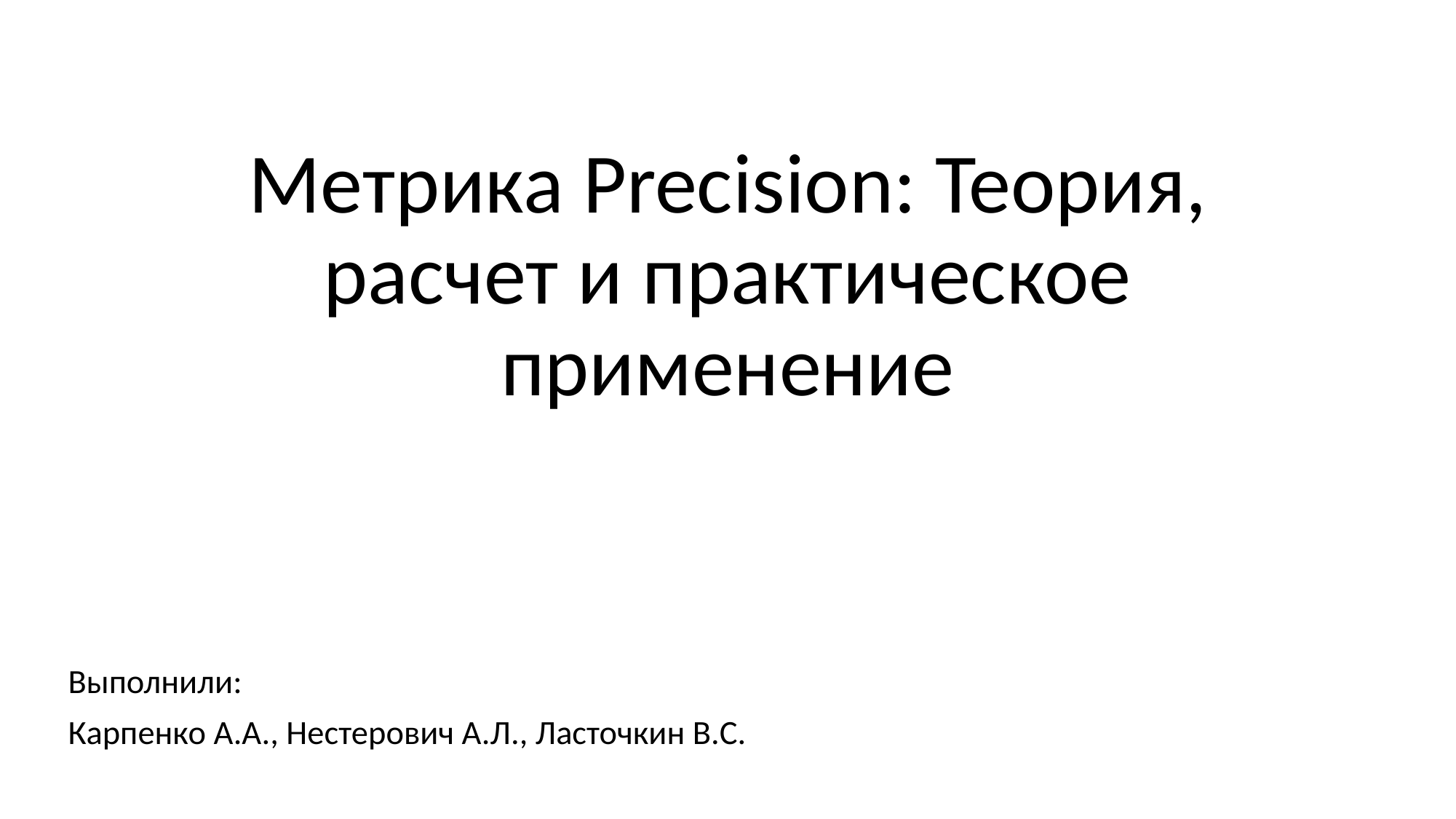

# Метрика Precision: Теория, расчет и практическое применение
Выполнили:
Карпенко А.А., Нестерович А.Л., Ласточкин В.С.